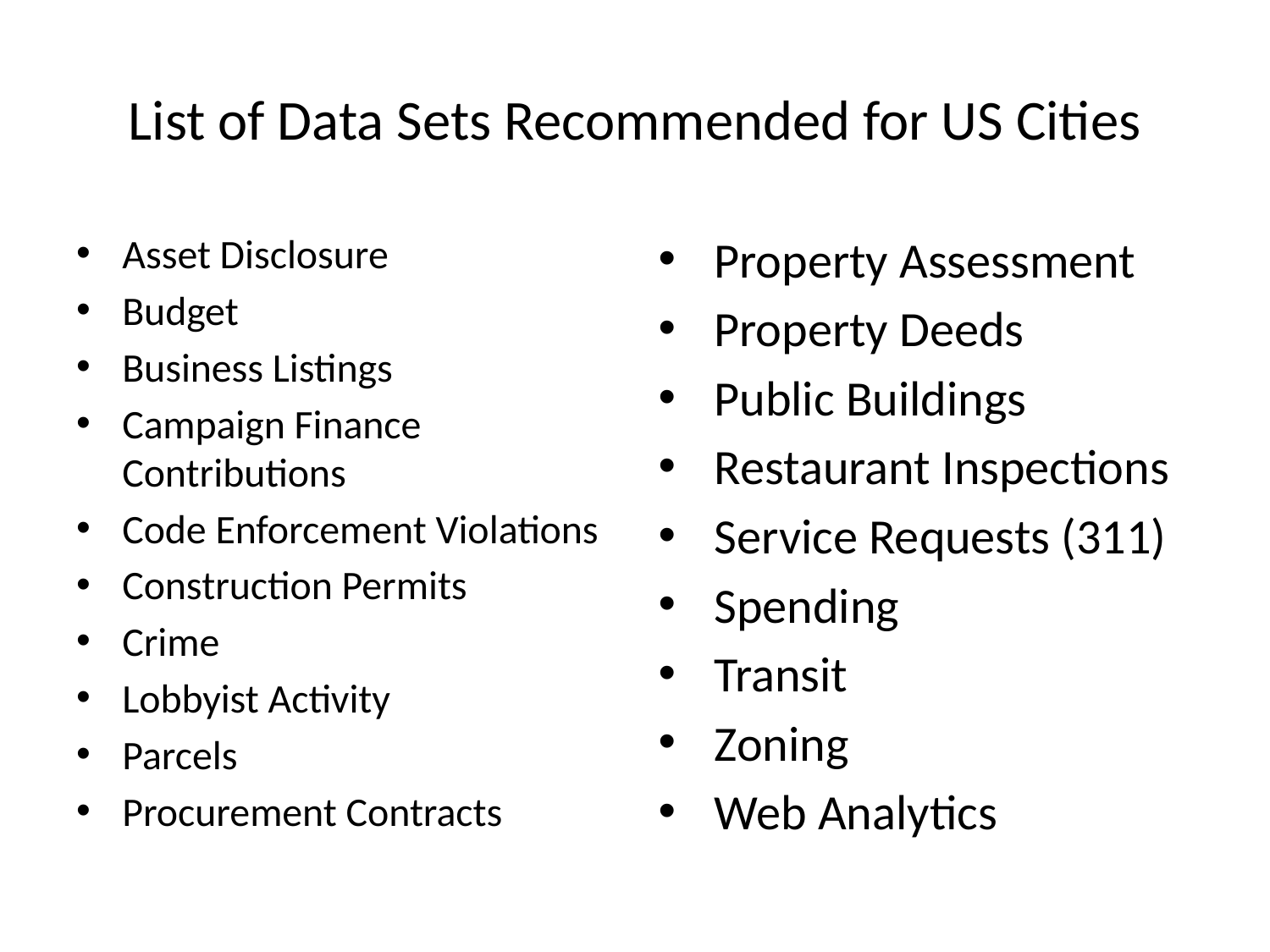

# List of Data Sets Recommended for US Cities
Asset Disclosure
Budget
Business Listings
Campaign Finance Contributions
Code Enforcement Violations
Construction Permits
Crime
Lobbyist Activity
Parcels
Procurement Contracts
Property Assessment
Property Deeds
Public Buildings
Restaurant Inspections
Service Requests (311)
Spending
Transit
Zoning
Web Analytics